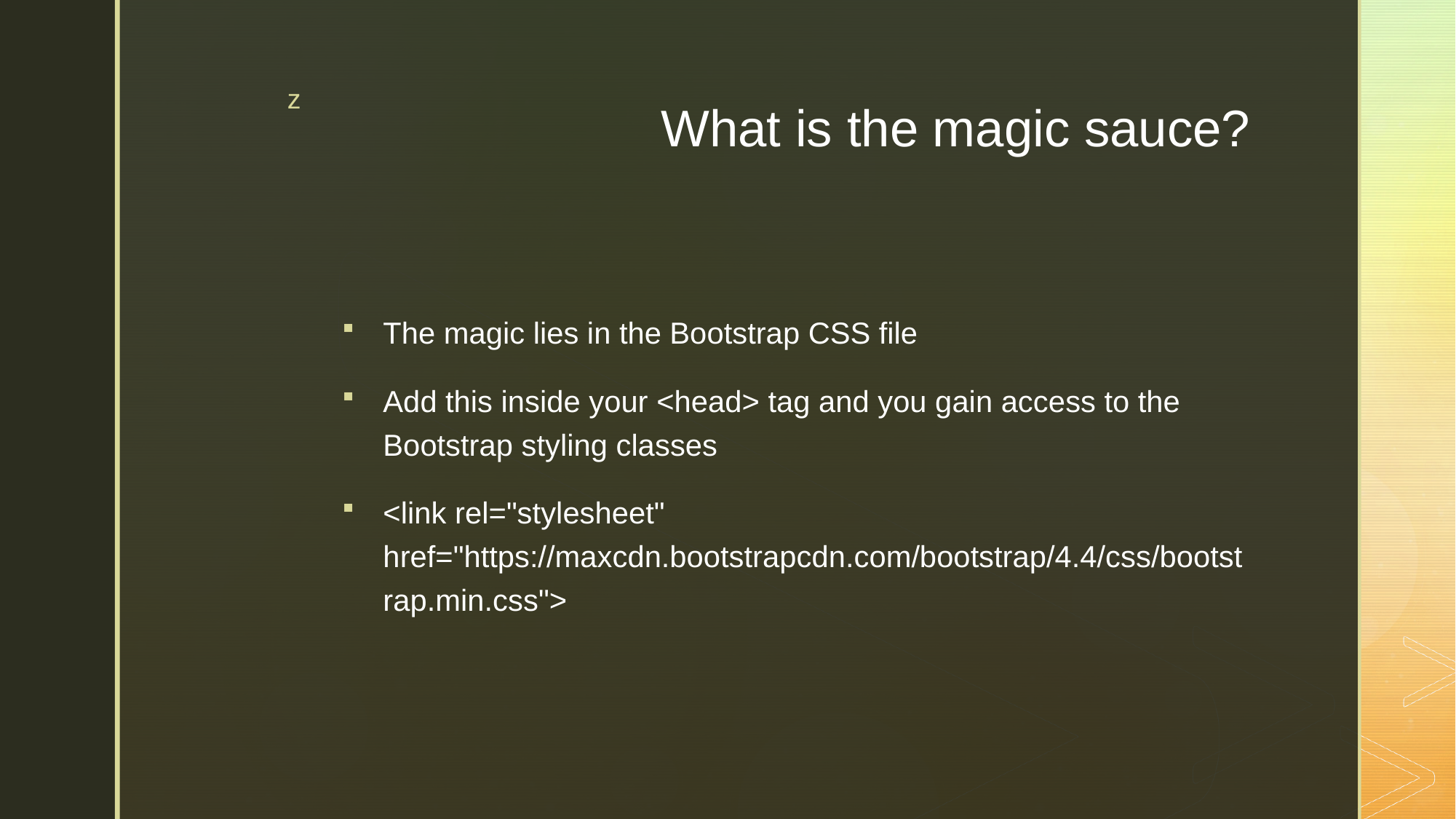

# What is the magic sauce?
The magic lies in the Bootstrap CSS file
Add this inside your <head> tag and you gain access to the Bootstrap styling classes
<link rel="stylesheet" href="https://maxcdn.bootstrapcdn.com/bootstrap/4.4/css/bootstrap.min.css">